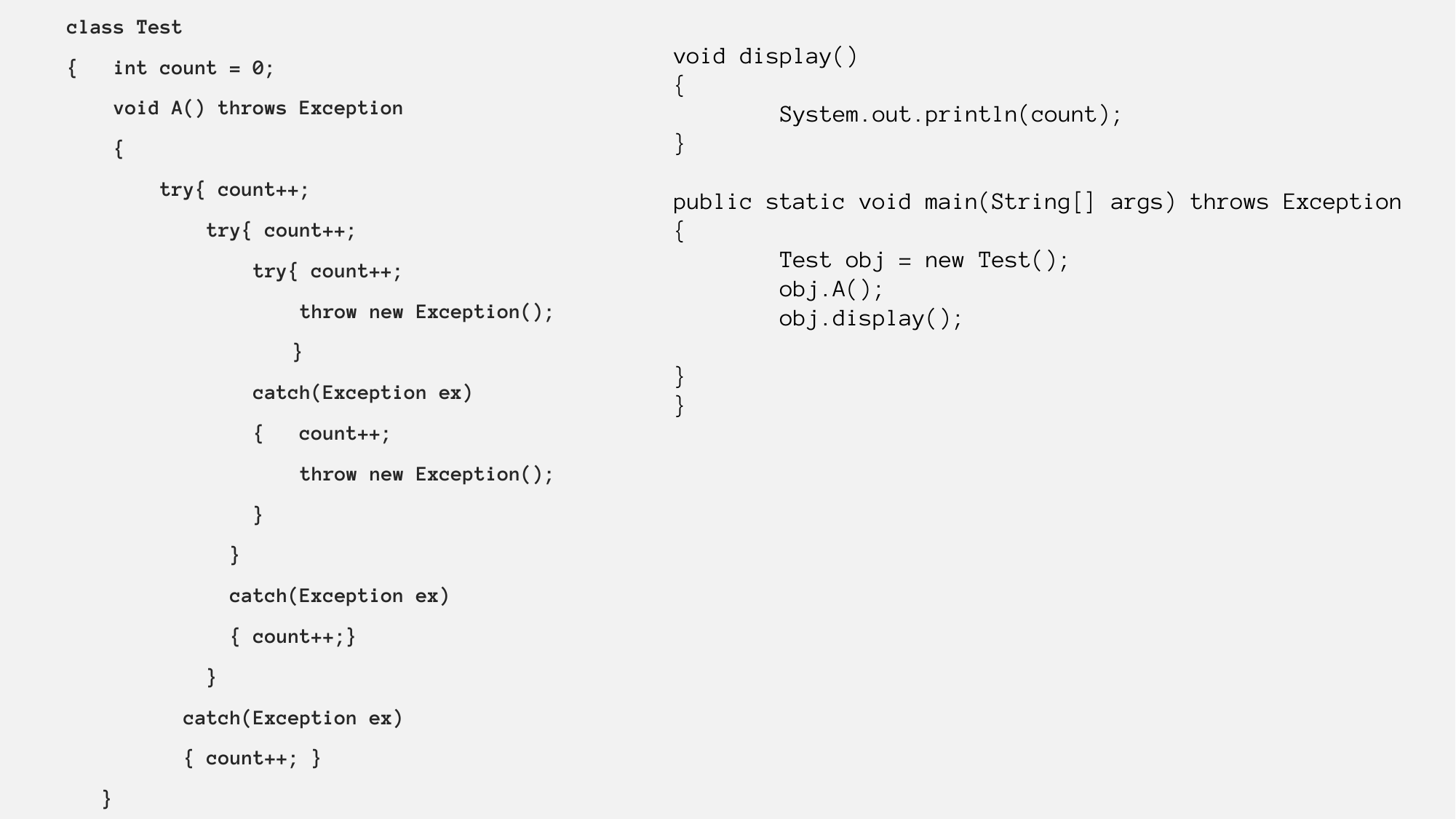

class Test
{   int count = 0;
    void A() throws Exception
    {
        try{ count++;
            try{ count++;
                try{ count++;
                    throw new Exception();
  	          }
                catch(Exception ex)
                {   count++;
                    throw new Exception();
                }
              }
              catch(Exception ex)
              { count++;}
            }
          catch(Exception ex)
          { count++; }
   }
void display()
{
        System.out.println(count);
}

public static void main(String[] args) throws Exception
{
        Test obj = new Test();
        obj.A();
        obj.display();

}
}